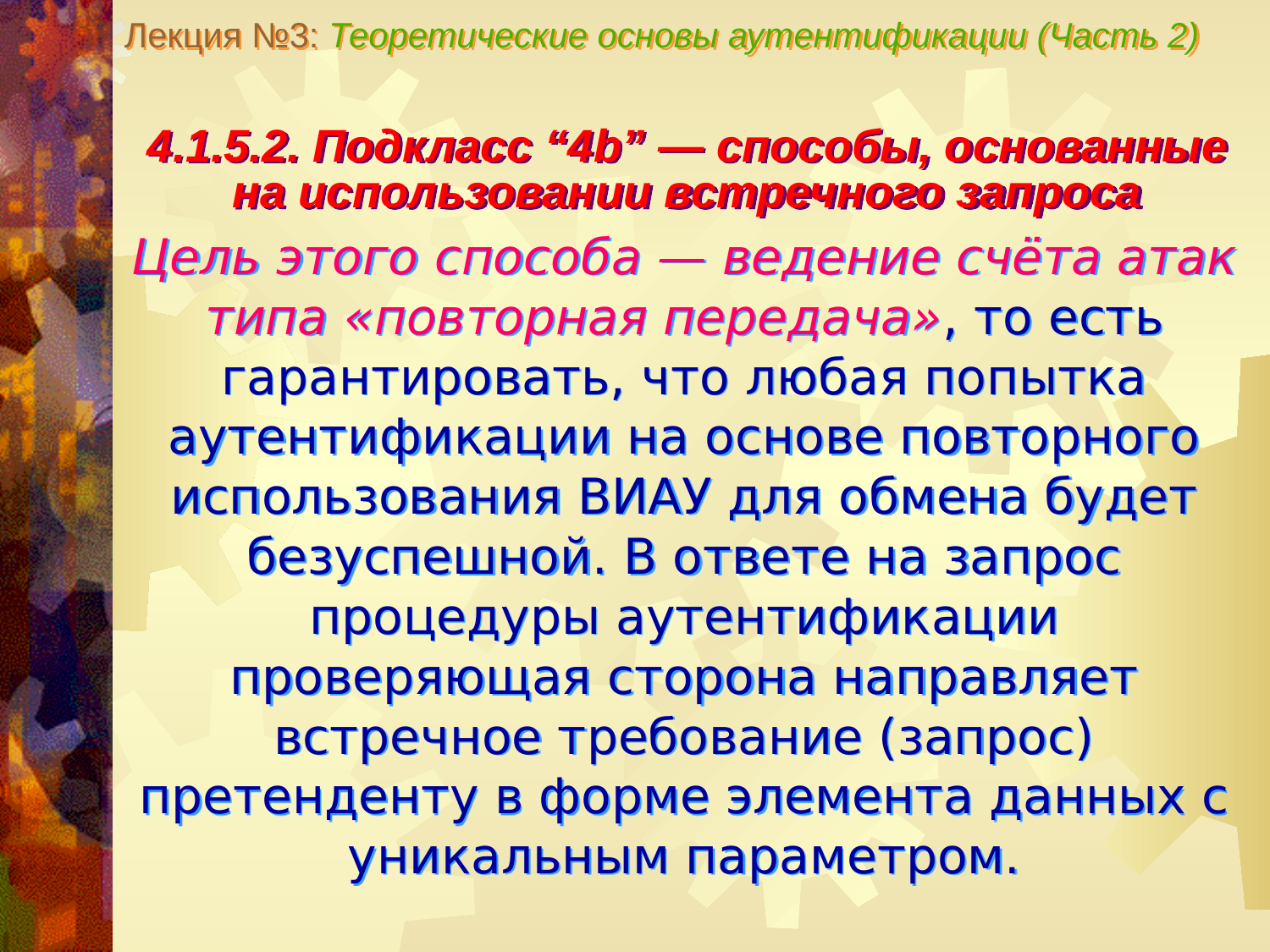

Лекция №3: Теоретические основы аутентификации (Часть 2)
4.1.5.2. Подкласс “4b” — способы, основанные
на использовании встречного запроса
Цель этого способа — ведение счёта атак типа «повторная передача», то есть гарантировать, что любая попытка аутентификации на основе повторного использования ВИАУ для обмена будет безуспешной. В ответе на запрос процедуры аутентификации проверяющая сторона направляет встречное требование (запрос) претенденту в форме элемента данных с уникальным параметром.